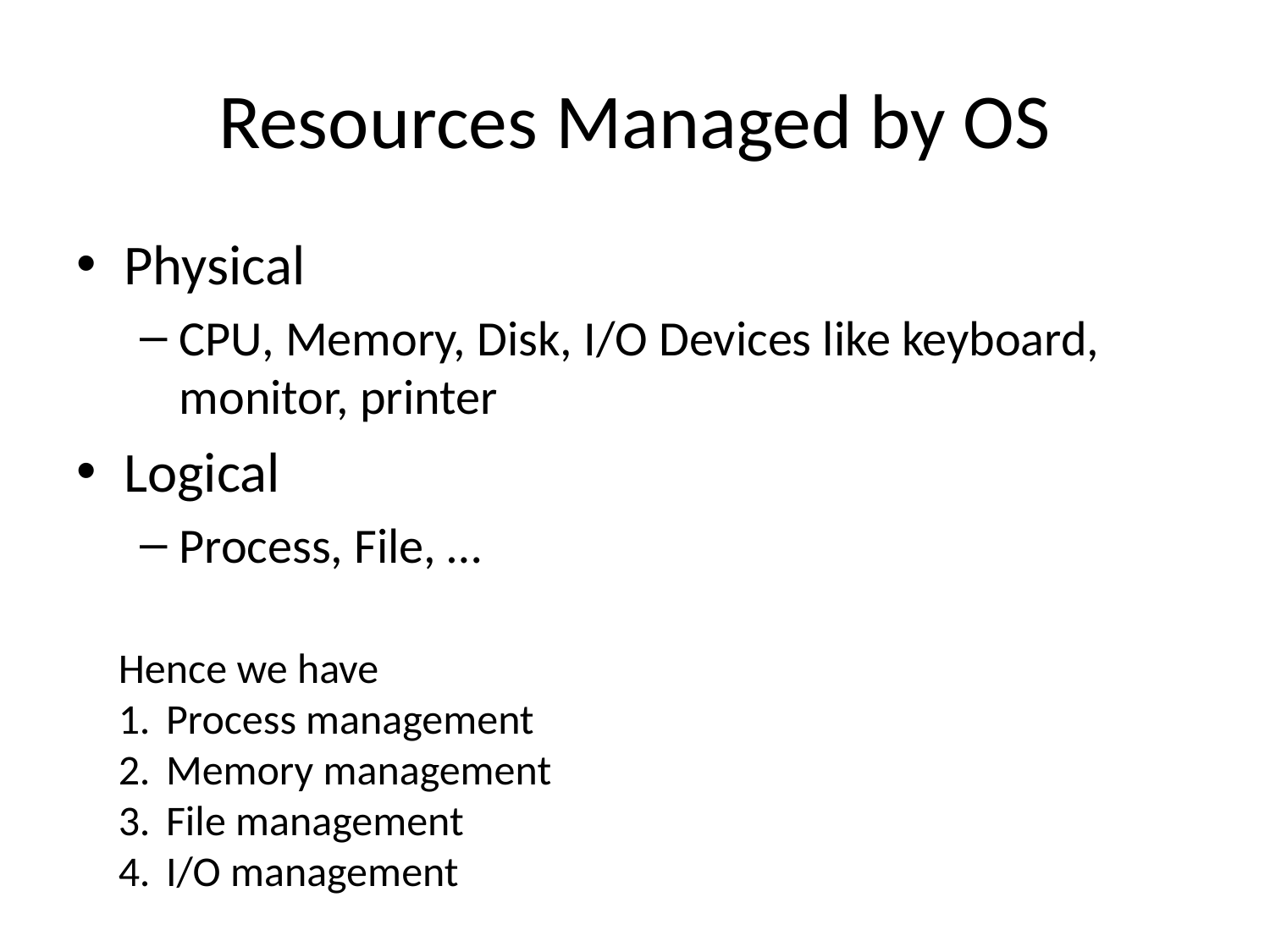

# Resources Managed by OS
Physical
CPU, Memory, Disk, I/O Devices like keyboard, monitor, printer
Logical
Process, File, …

Hence we have
Process management
Memory management
File management
I/O management